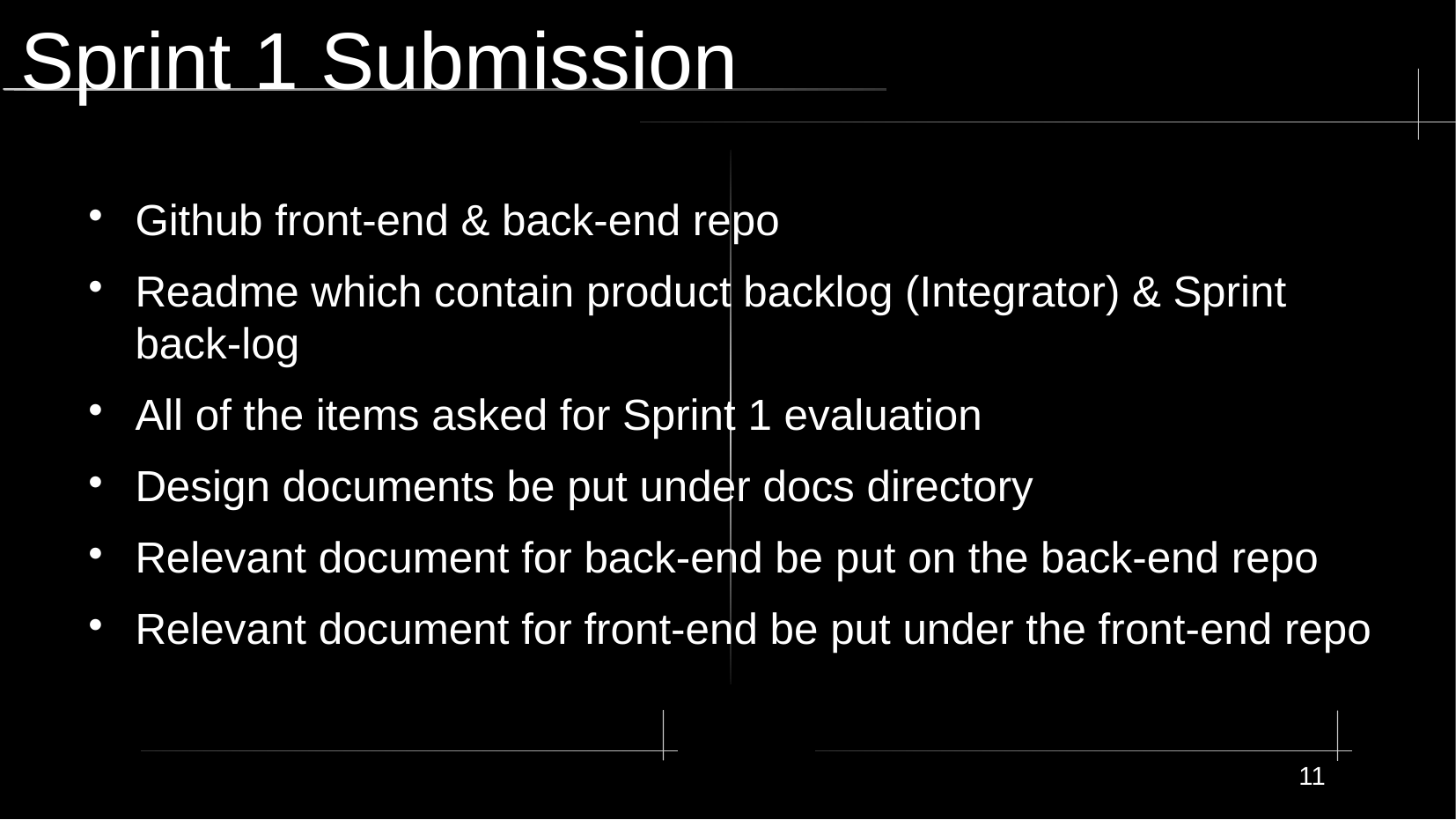

# Sprint 1 Submission
Github front-end & back-end repo
Readme which contain product backlog (Integrator) & Sprint back-log
All of the items asked for Sprint 1 evaluation
Design documents be put under docs directory
Relevant document for back-end be put on the back-end repo
Relevant document for front-end be put under the front-end repo
11